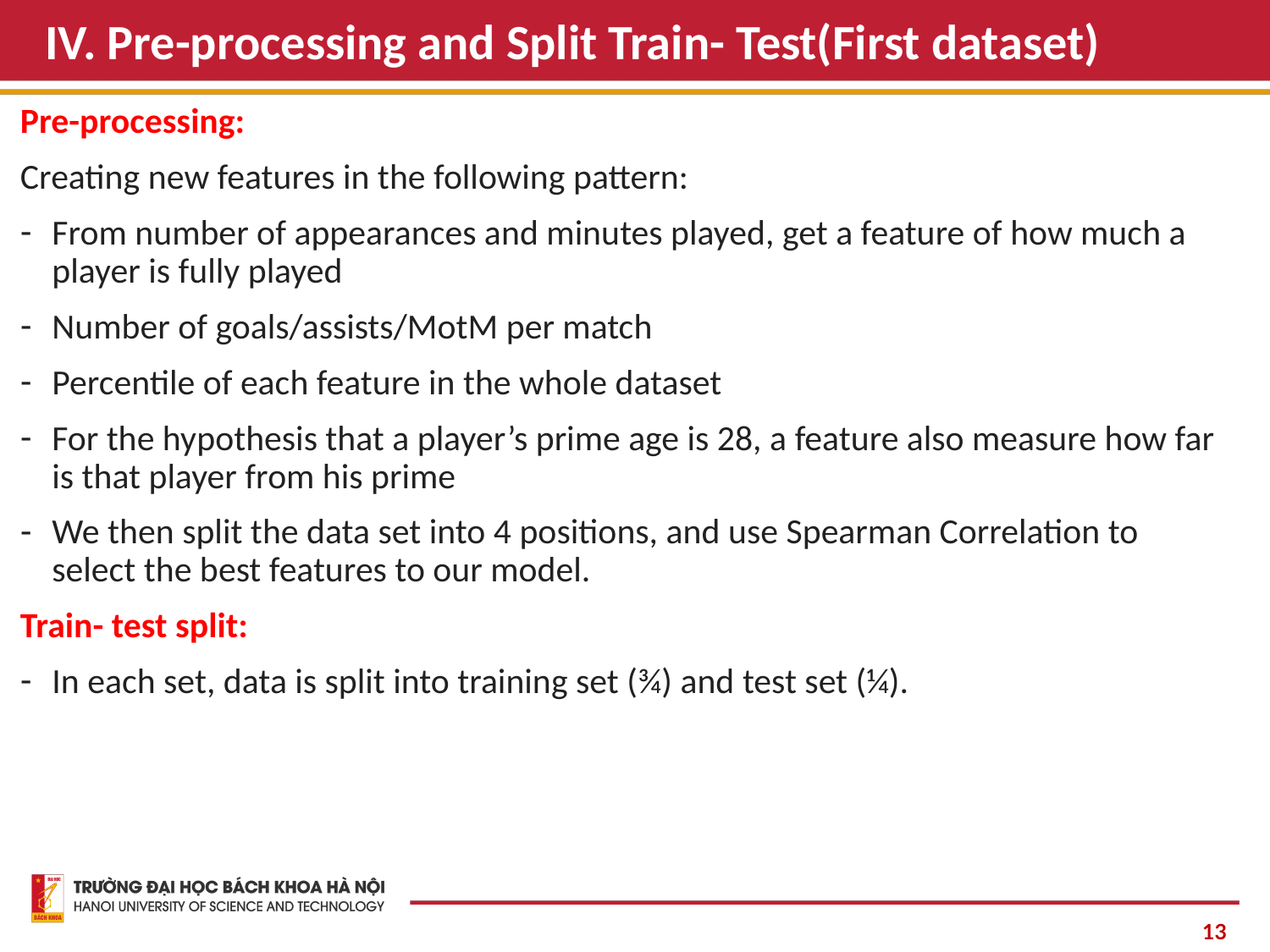

# IV. Pre-processing and Split Train- Test(First dataset)
Pre-processing:
Creating new features in the following pattern:
From number of appearances and minutes played, get a feature of how much a player is fully played
Number of goals/assists/MotM per match
Percentile of each feature in the whole dataset
For the hypothesis that a player’s prime age is 28, a feature also measure how far is that player from his prime
We then split the data set into 4 positions, and use Spearman Correlation to select the best features to our model.
Train- test split:
In each set, data is split into training set (¾) and test set (¼).

13